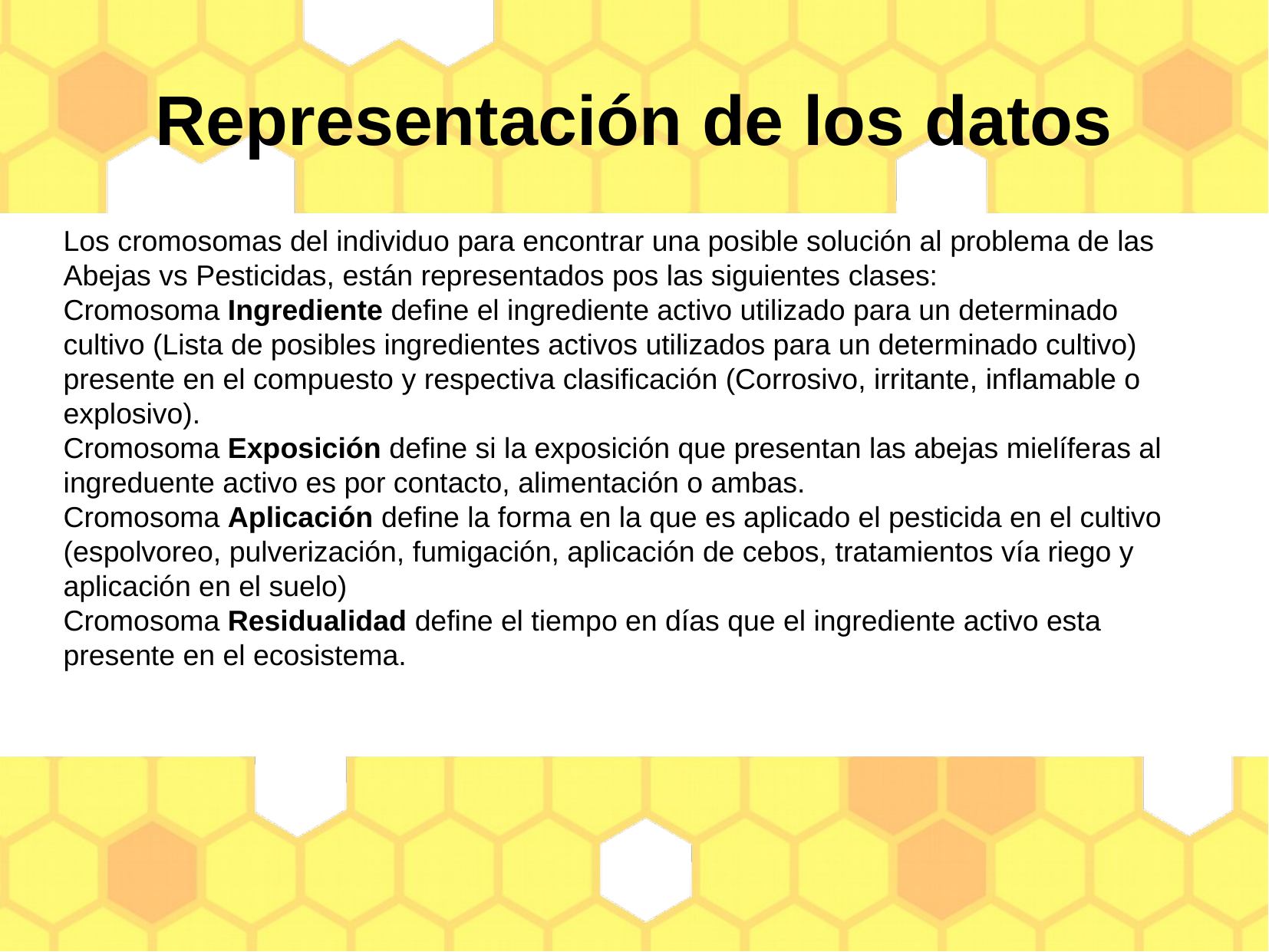

Representación de los datos
Los cromosomas del individuo para encontrar una posible solución al problema de las Abejas vs Pesticidas, están representados pos las siguientes clases:
Cromosoma Ingrediente define el ingrediente activo utilizado para un determinado cultivo (Lista de posibles ingredientes activos utilizados para un determinado cultivo) presente en el compuesto y respectiva clasificación (Corrosivo, irritante, inflamable o explosivo).
Cromosoma Exposición define si la exposición que presentan las abejas mielíferas al ingreduente activo es por contacto, alimentación o ambas.
Cromosoma Aplicación define la forma en la que es aplicado el pesticida en el cultivo (espolvoreo, pulverización, fumigación, aplicación de cebos, tratamientos vía riego y aplicación en el suelo)
Cromosoma Residualidad define el tiempo en días que el ingrediente activo esta presente en el ecosistema.